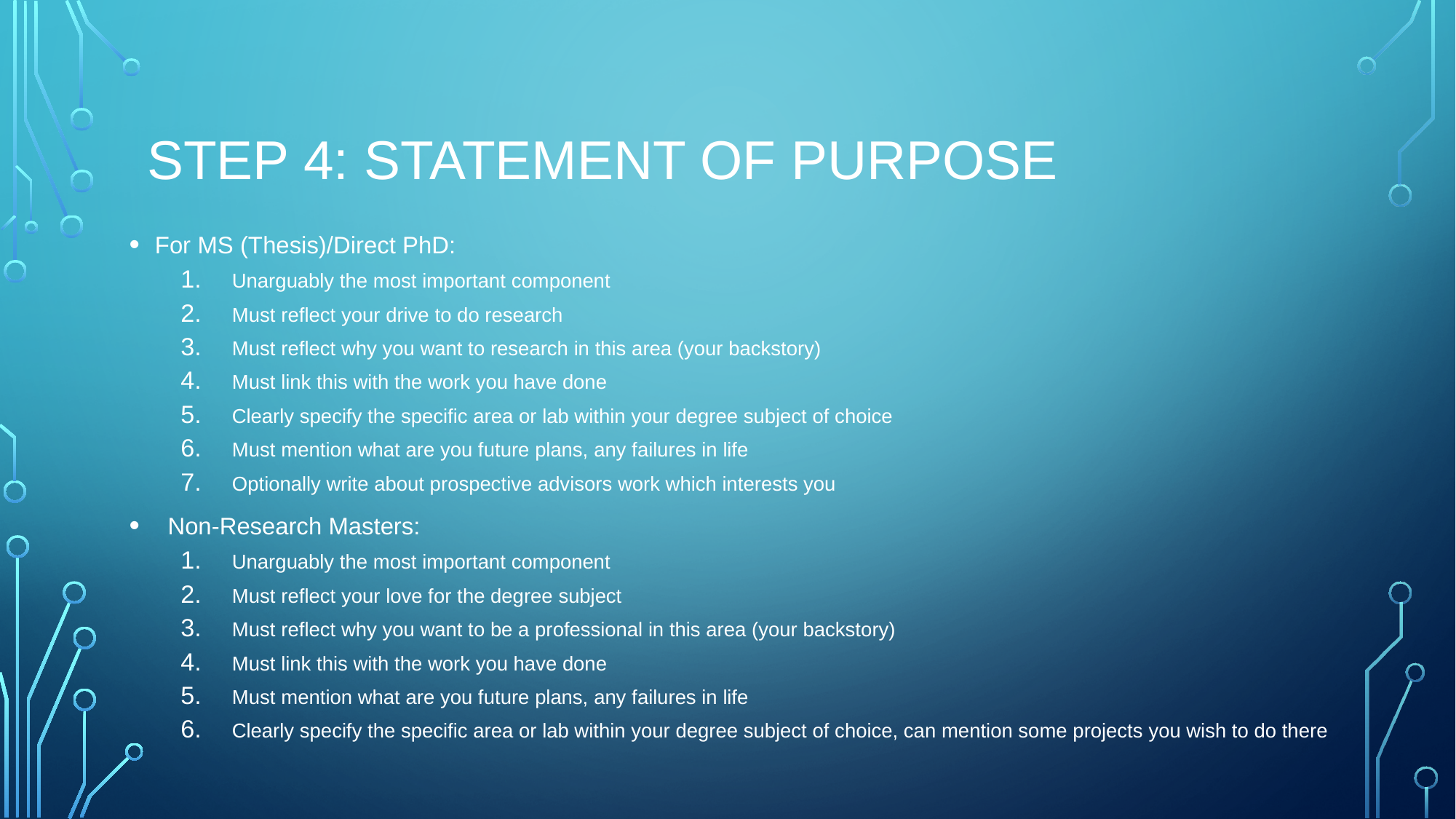

# Step 4: statement of purpose
For MS (Thesis)/Direct PhD:
Unarguably the most important component
Must reflect your drive to do research
Must reflect why you want to research in this area (your backstory)
Must link this with the work you have done
Clearly specify the specific area or lab within your degree subject of choice
Must mention what are you future plans, any failures in life
Optionally write about prospective advisors work which interests you
Non-Research Masters:
Unarguably the most important component
Must reflect your love for the degree subject
Must reflect why you want to be a professional in this area (your backstory)
Must link this with the work you have done
Must mention what are you future plans, any failures in life
Clearly specify the specific area or lab within your degree subject of choice, can mention some projects you wish to do there